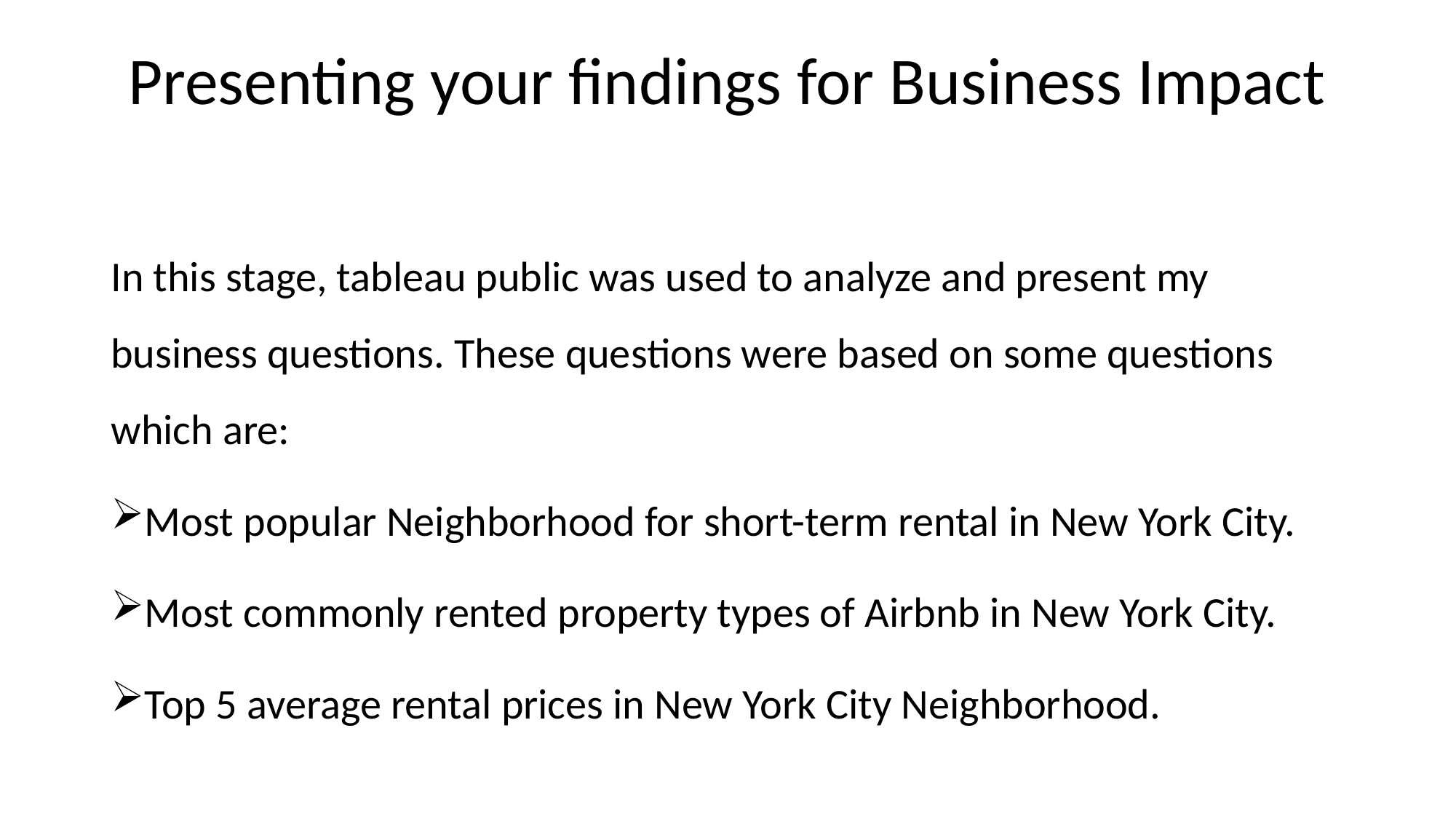

# Presenting your findings for Business Impact
In this stage, tableau public was used to analyze and present my business questions. These questions were based on some questions which are:
Most popular Neighborhood for short-term rental in New York City.
Most commonly rented property types of Airbnb in New York City.
Top 5 average rental prices in New York City Neighborhood.